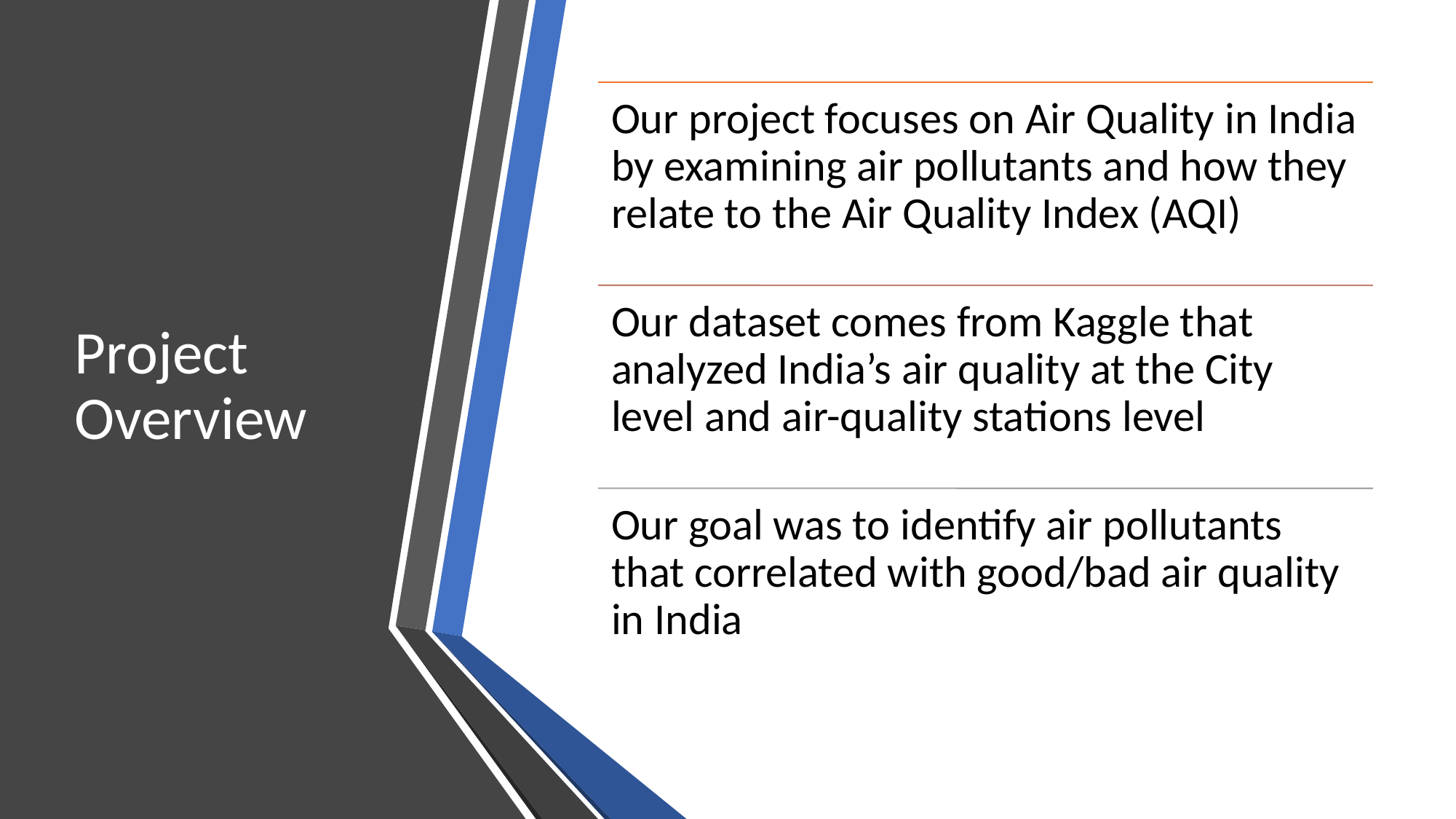

# Project Overview
Our project focuses on Air Quality in India by examining air pollutants and how they relate to the Air Quality Index (AQI)
Our dataset comes from Kaggle that analyzed India’s air quality at the City level and air-quality stations level
Our goal was to identify air pollutants that correlated with good/bad air quality in India